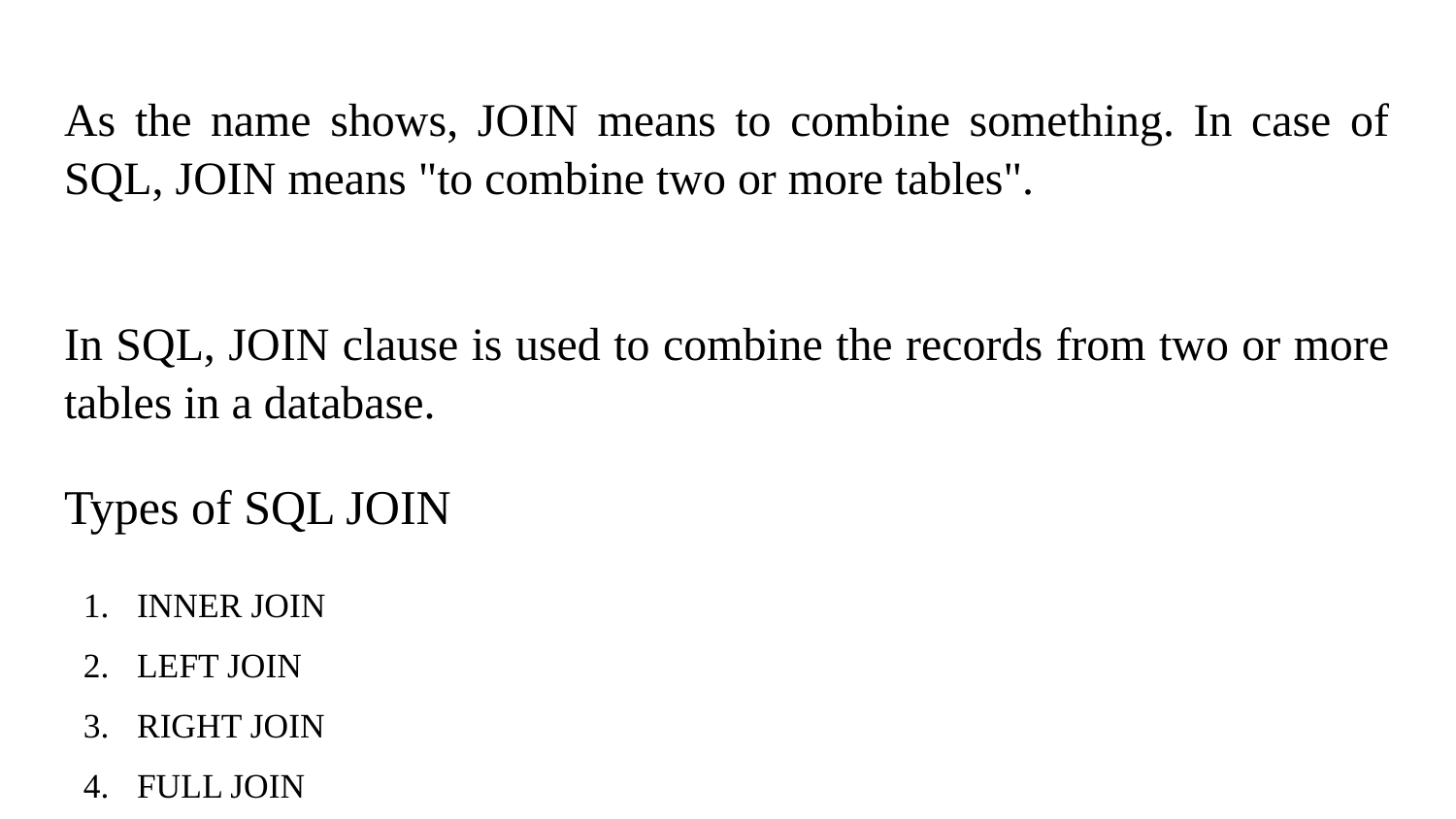

As the name shows, JOIN means to combine something. In case of SQL, JOIN means "to combine two or more tables".

In SQL, JOIN clause is used to combine the records from two or more tables in a database.
Types of SQL JOIN
INNER JOIN
LEFT JOIN
RIGHT JOIN
FULL JOIN